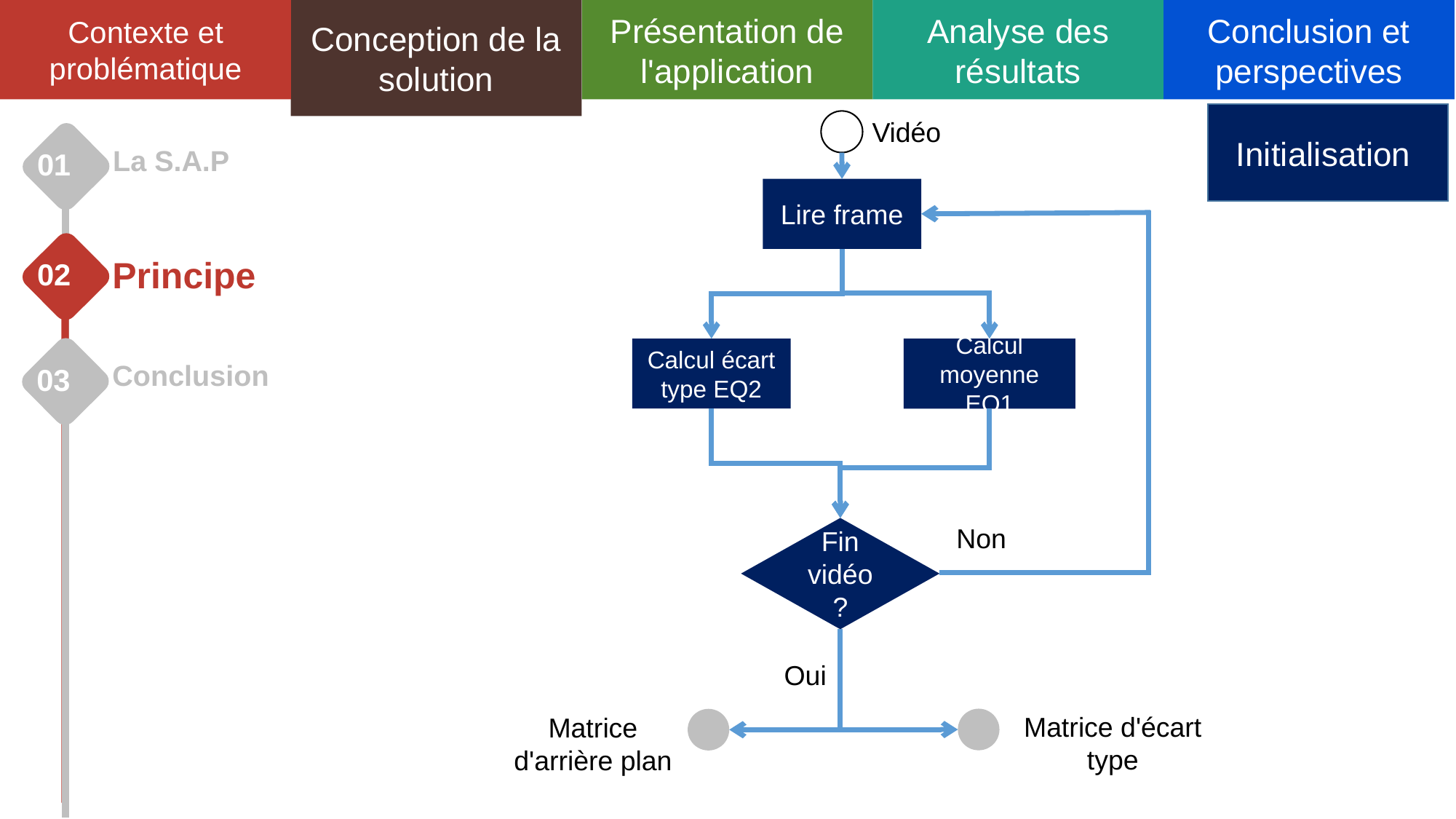

Contexte et problématique
Conception de la solution
Présentation de l'application
Analyse des résultats
Conclusion et perspectives
Initialisation
Vidéo

01
La S.A.P
Lire frame
02
Principe
Calcul écart type EQ2
Calcul moyenne EQ1
03
Conclusion
Non
Fin vidéo ?
Oui
Matrice d'écart type
Matrice d'arrière plan